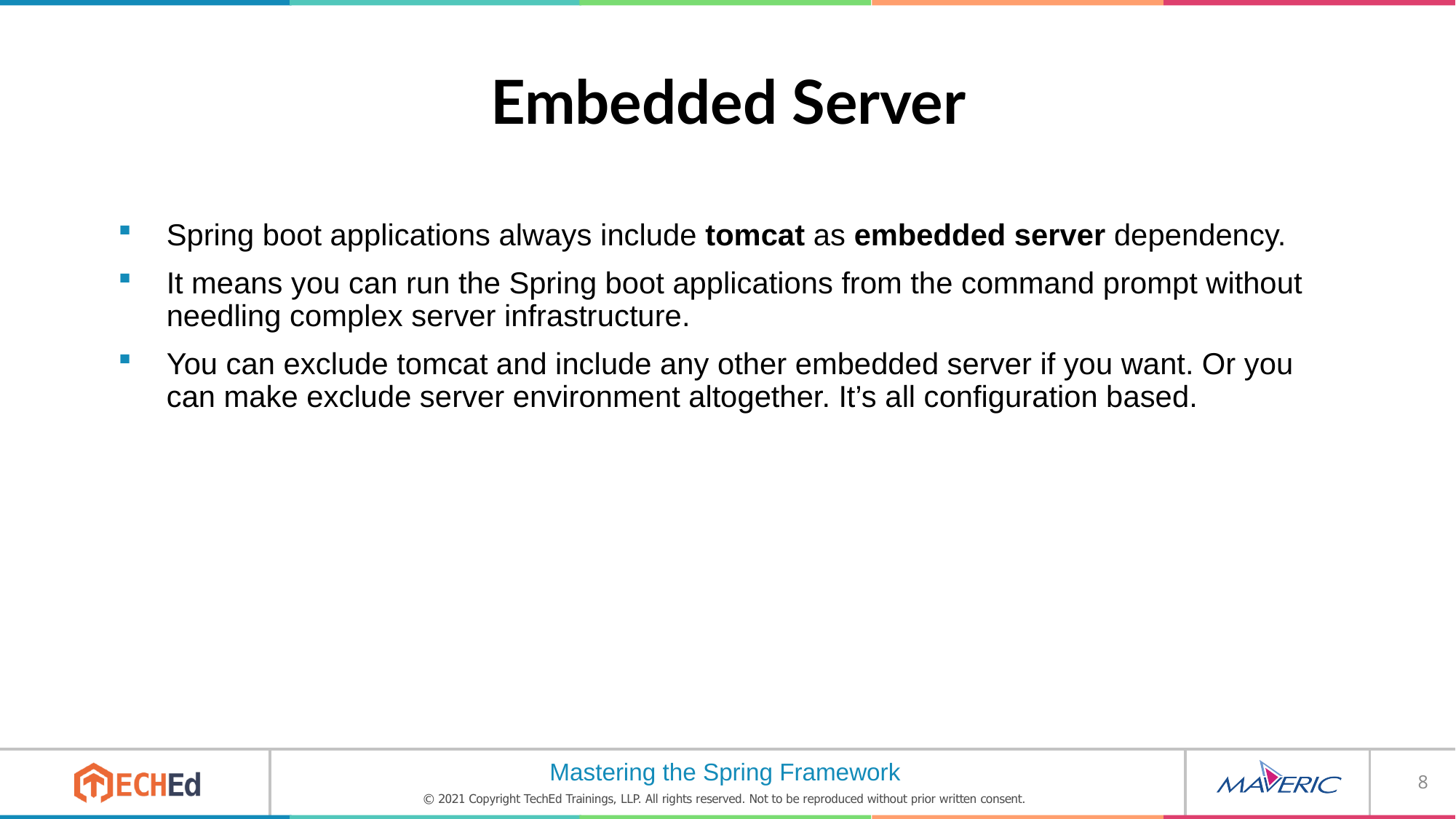

# Embedded Server
Spring boot applications always include tomcat as embedded server dependency.
It means you can run the Spring boot applications from the command prompt without needling complex server infrastructure.
You can exclude tomcat and include any other embedded server if you want. Or you can make exclude server environment altogether. It’s all configuration based.